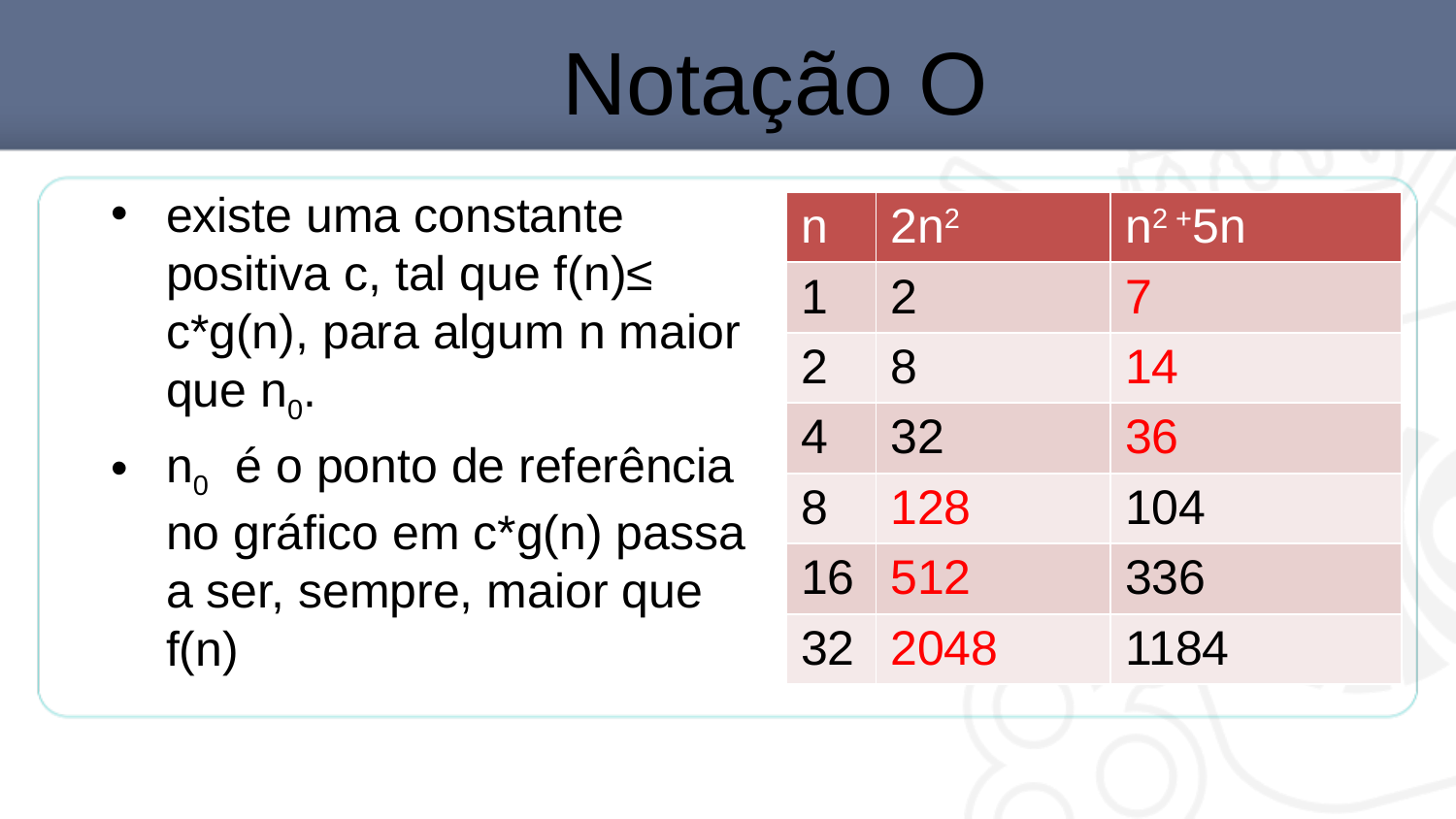

# Notação O
existe uma constante positiva c, tal que f(n)≤ c*g(n), para algum n maior que n0.
n0  é o ponto de referência no gráfico em c*g(n) passa a ser, sempre, maior que f(n)

| n | 2n2 | n2 +5n |
| --- | --- | --- |
| 1 | 2 | 7 |
| 2 | 8 | 14 |
| 4 | 32 | 36 |
| 8 | 128 | 104 |
| 16 | 512 | 336 |
| 32 | 2048 | 1184 |